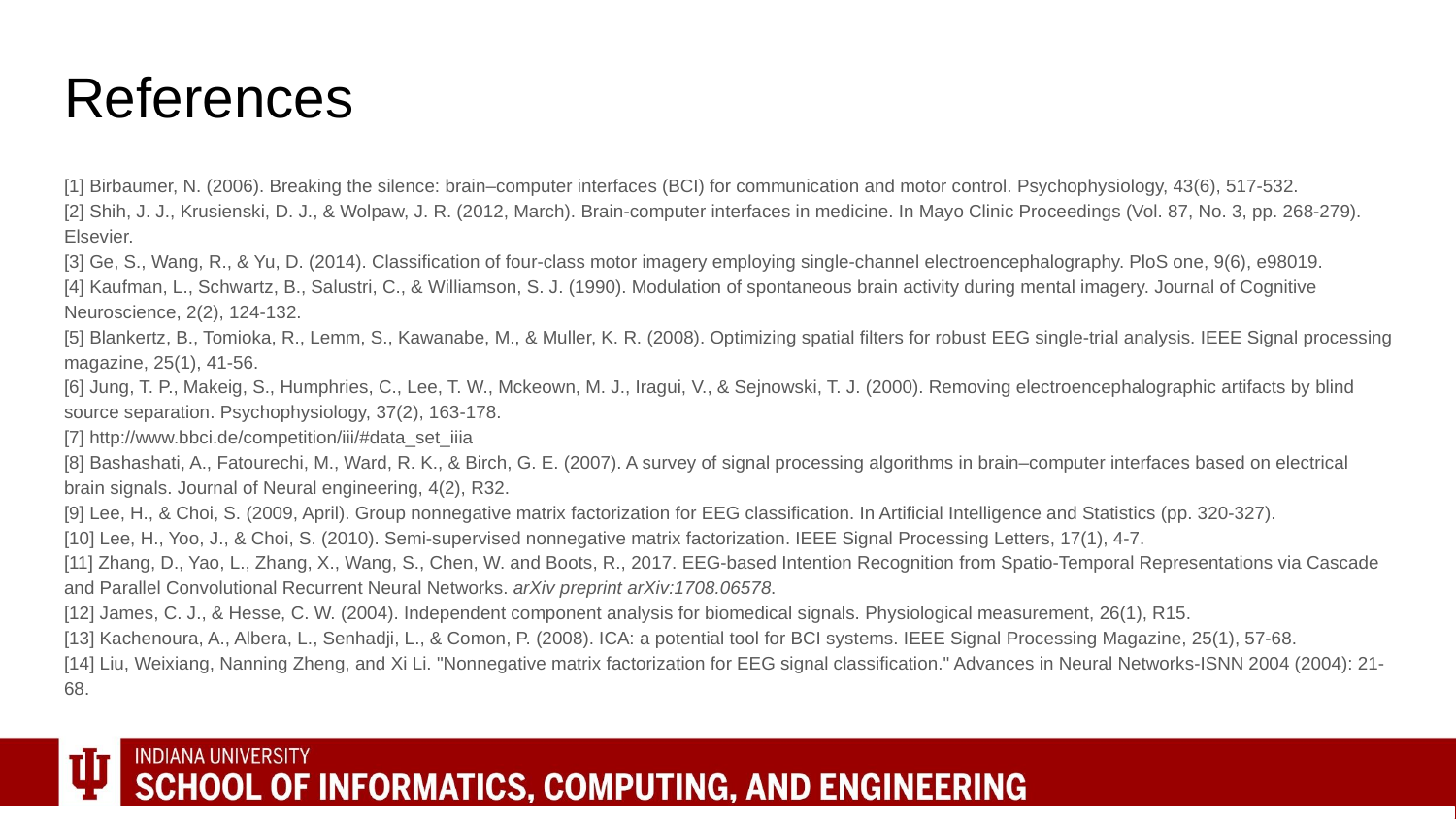

# References
[1] Birbaumer, N. (2006). Breaking the silence: brain–computer interfaces (BCI) for communication and motor control. Psychophysiology, 43(6), 517-532.
[2] Shih, J. J., Krusienski, D. J., & Wolpaw, J. R. (2012, March). Brain-computer interfaces in medicine. In Mayo Clinic Proceedings (Vol. 87, No. 3, pp. 268-279). Elsevier.
[3] Ge, S., Wang, R., & Yu, D. (2014). Classification of four-class motor imagery employing single-channel electroencephalography. PloS one, 9(6), e98019.
[4] Kaufman, L., Schwartz, B., Salustri, C., & Williamson, S. J. (1990). Modulation of spontaneous brain activity during mental imagery. Journal of Cognitive Neuroscience, 2(2), 124-132.
[5] Blankertz, B., Tomioka, R., Lemm, S., Kawanabe, M., & Muller, K. R. (2008). Optimizing spatial filters for robust EEG single-trial analysis. IEEE Signal processing magazine, 25(1), 41-56.
[6] Jung, T. P., Makeig, S., Humphries, C., Lee, T. W., Mckeown, M. J., Iragui, V., & Sejnowski, T. J. (2000). Removing electroencephalographic artifacts by blind source separation. Psychophysiology, 37(2), 163-178.
[7] http://www.bbci.de/competition/iii/#data_set_iiia
[8] Bashashati, A., Fatourechi, M., Ward, R. K., & Birch, G. E. (2007). A survey of signal processing algorithms in brain–computer interfaces based on electrical brain signals. Journal of Neural engineering, 4(2), R32.
[9] Lee, H., & Choi, S. (2009, April). Group nonnegative matrix factorization for EEG classification. In Artificial Intelligence and Statistics (pp. 320-327).
[10] Lee, H., Yoo, J., & Choi, S. (2010). Semi-supervised nonnegative matrix factorization. IEEE Signal Processing Letters, 17(1), 4-7.
[11] Zhang, D., Yao, L., Zhang, X., Wang, S., Chen, W. and Boots, R., 2017. EEG-based Intention Recognition from Spatio-Temporal Representations via Cascade and Parallel Convolutional Recurrent Neural Networks. arXiv preprint arXiv:1708.06578.
[12] James, C. J., & Hesse, C. W. (2004). Independent component analysis for biomedical signals. Physiological measurement, 26(1), R15.
[13] Kachenoura, A., Albera, L., Senhadji, L., & Comon, P. (2008). ICA: a potential tool for BCI systems. IEEE Signal Processing Magazine, 25(1), 57-68.
[14] Liu, Weixiang, Nanning Zheng, and Xi Li. "Nonnegative matrix factorization for EEG signal classification." Advances in Neural Networks-ISNN 2004 (2004): 21-68.